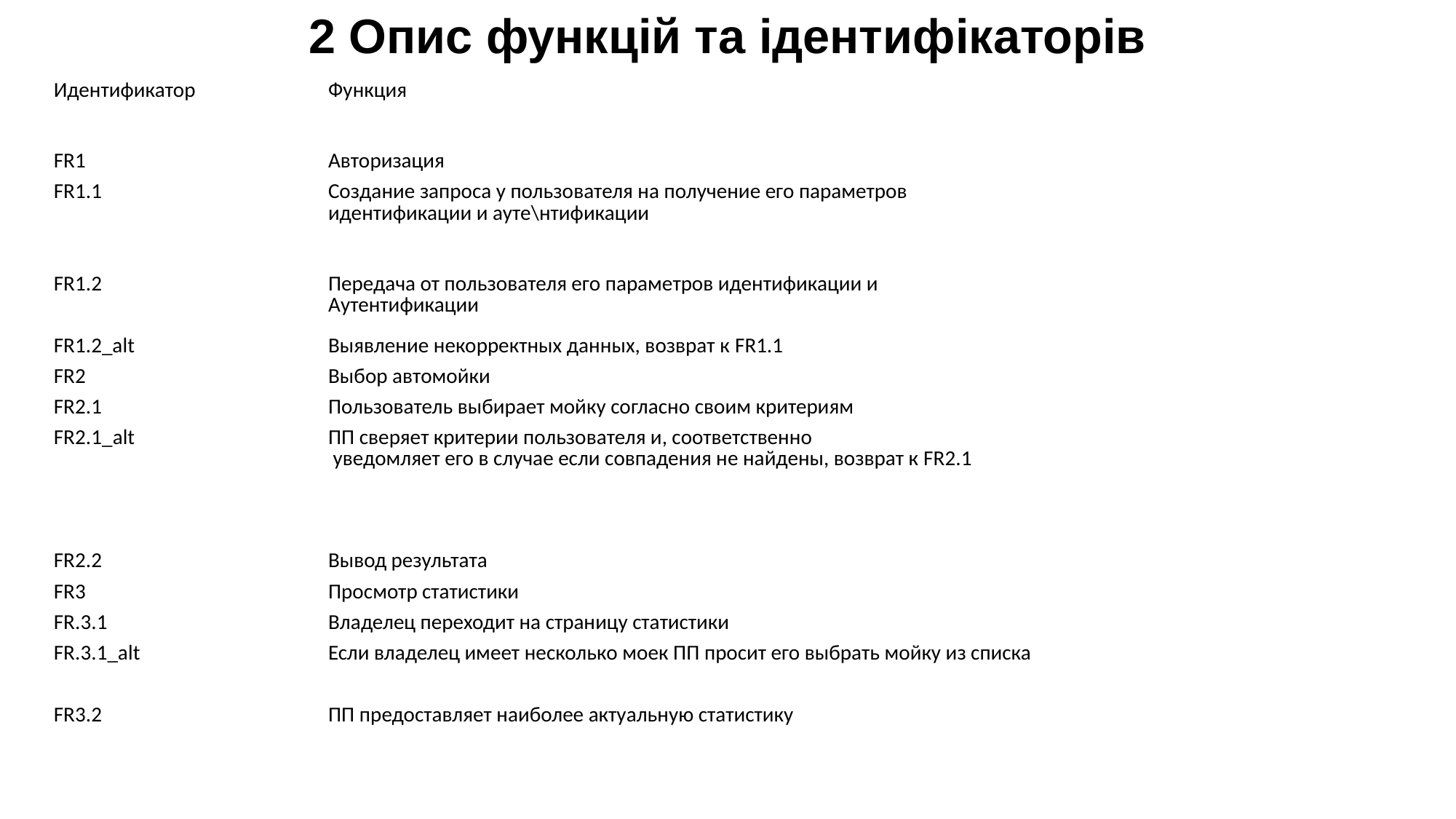

2 Опис функцій та ідентифікаторів
| Идентификатор | Функция |
| --- | --- |
| FR1 | Авторизация |
| FR1.1 | Создание запроса у пользователя на получение его параметров идентификации и ауте\нтификации |
| FR1.2 | Передача от пользователя его параметров идентификации и Аутентификации |
| FR1.2\_alt | Выявление некорректных данных, возврат к FR1.1 |
| FR2 | Выбор автомойки |
| FR2.1 | Пользователь выбирает мойку согласно своим критериям |
| FR2.1\_alt | ПП сверяет критерии пользователя и, соответственно уведомляет его в случае если совпадения не найдены, возврат к FR2.1 |
| FR2.2 | Вывод результата |
| FR3 | Просмотр статистики |
| FR.3.1 | Владелец переходит на страницу статистики |
| FR.3.1\_alt | Если владелец имеет несколько моек ПП просит его выбрать мойку из списка |
| FR3.2 | ПП предоставляет наиболее актуальную статистику |